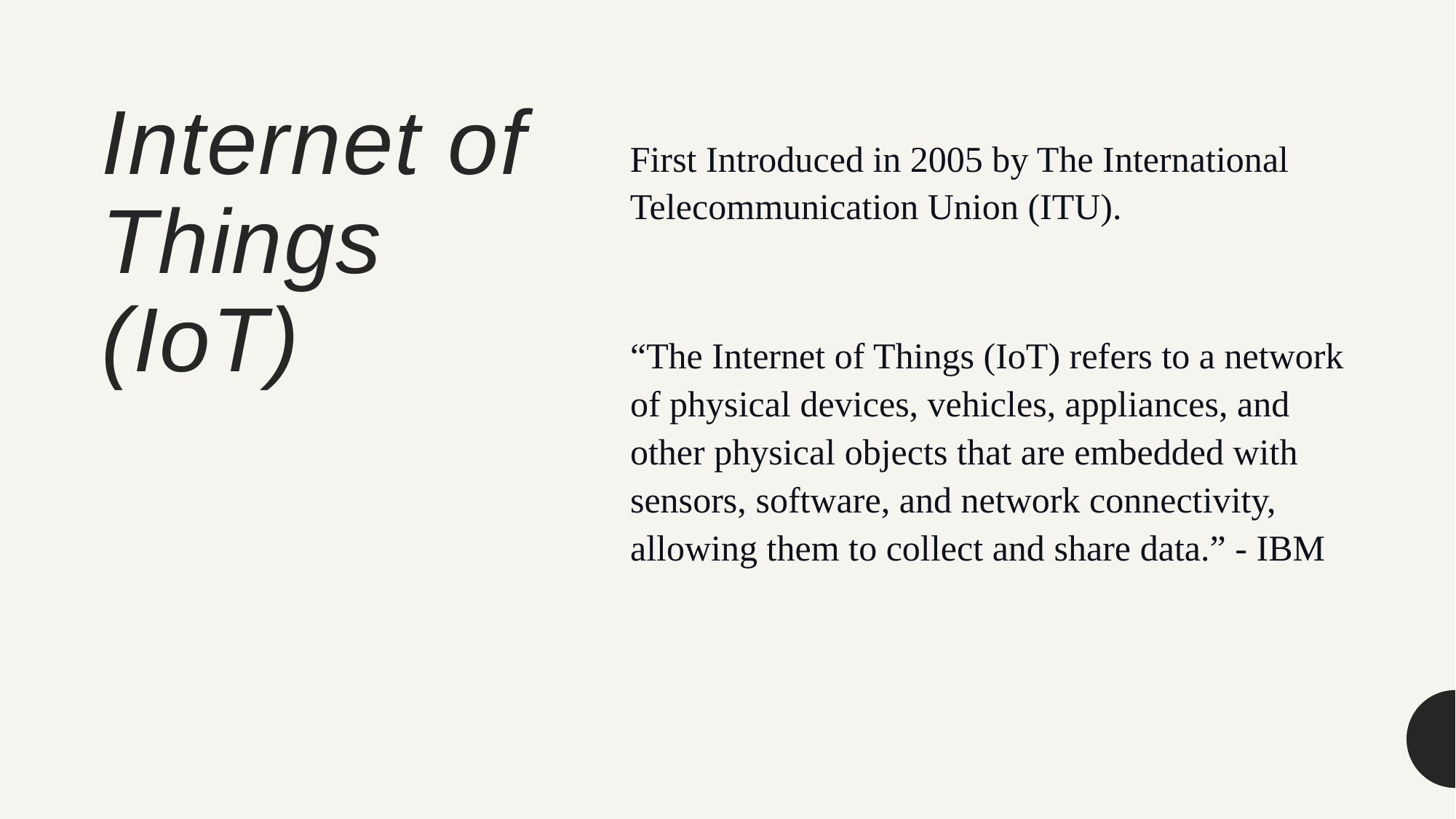

# Internet of Things (IoT)
First Introduced in 2005 by The International Telecommunication Union (ITU).
“The Internet of Things (IoT) refers to a network of physical devices, vehicles, appliances, and other physical objects that are embedded with sensors, software, and network connectivity, allowing them to collect and share data.” - IBM